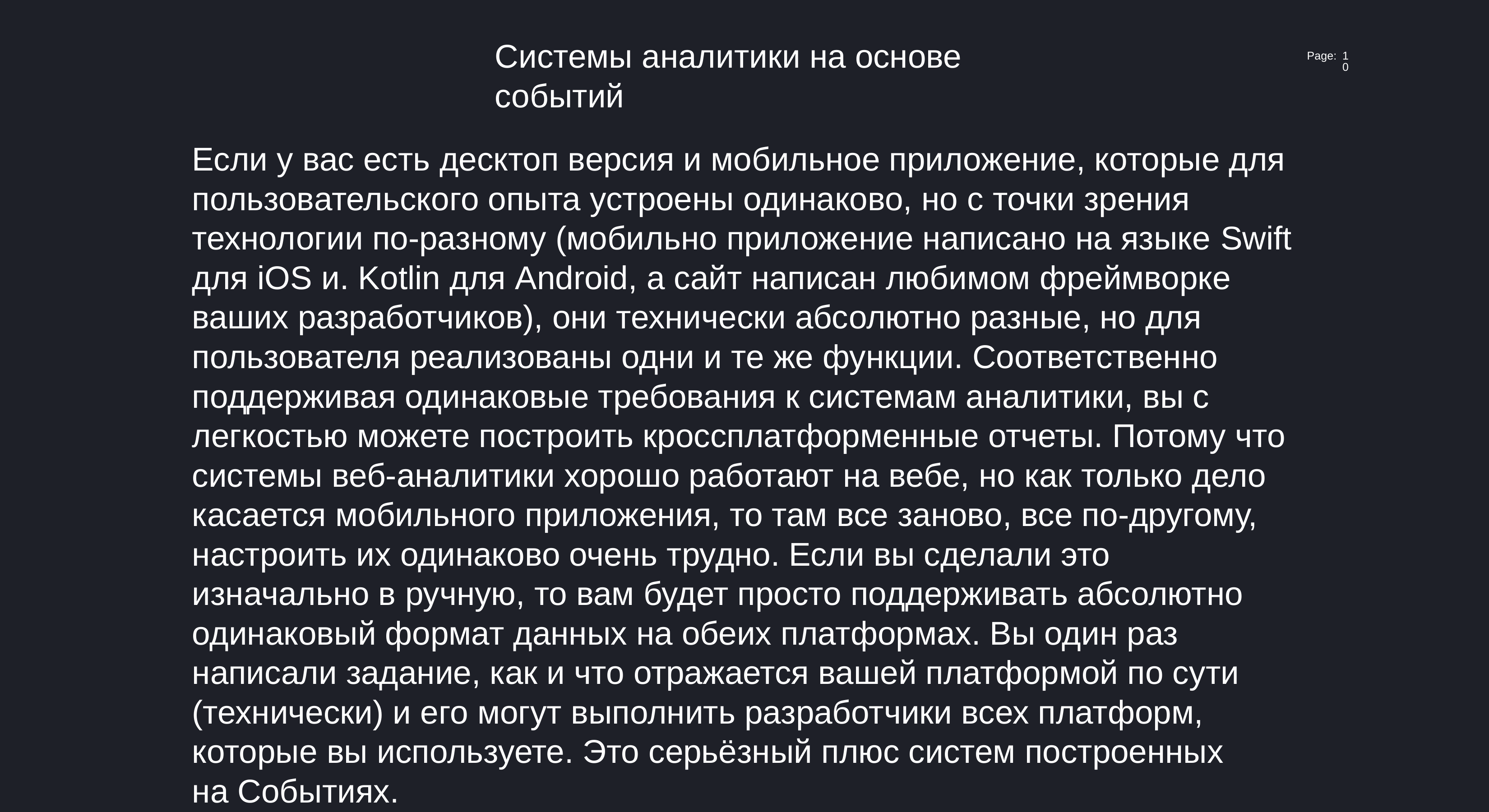

Системы аналитики на основе событий
10
Если у вас есть десктоп версия и мобильное приложение, которые для пользовательского опыта устроены одинаково, но с точки зрения технологии по-разному (мобильно приложение написано на языке Swift для iOS и. Kotlin для Android, а сайт написан любимом фреймворке ваших разработчиков), они технически абсолютно разные, но для пользователя реализованы одни и те же функции. Соответственно поддерживая одинаковые требования к системам аналитики, вы с легкостью можете построить кроссплатформенные отчеты. Потому что системы веб-аналитики хорошо работают на вебе, но как только дело касается мобильного приложения, то там все заново, все по-другому, настроить их одинаково очень трудно. Если вы сделали это изначально в ручную, то вам будет просто поддерживать абсолютно одинаковый формат данных на обеих платформах. Вы один раз написали задание, как и что отражается вашей платформой по сути (технически) и его могут выполнить разработчики всех платформ, которые вы используете. Это серьёзный плюс систем построенных на Событиях.